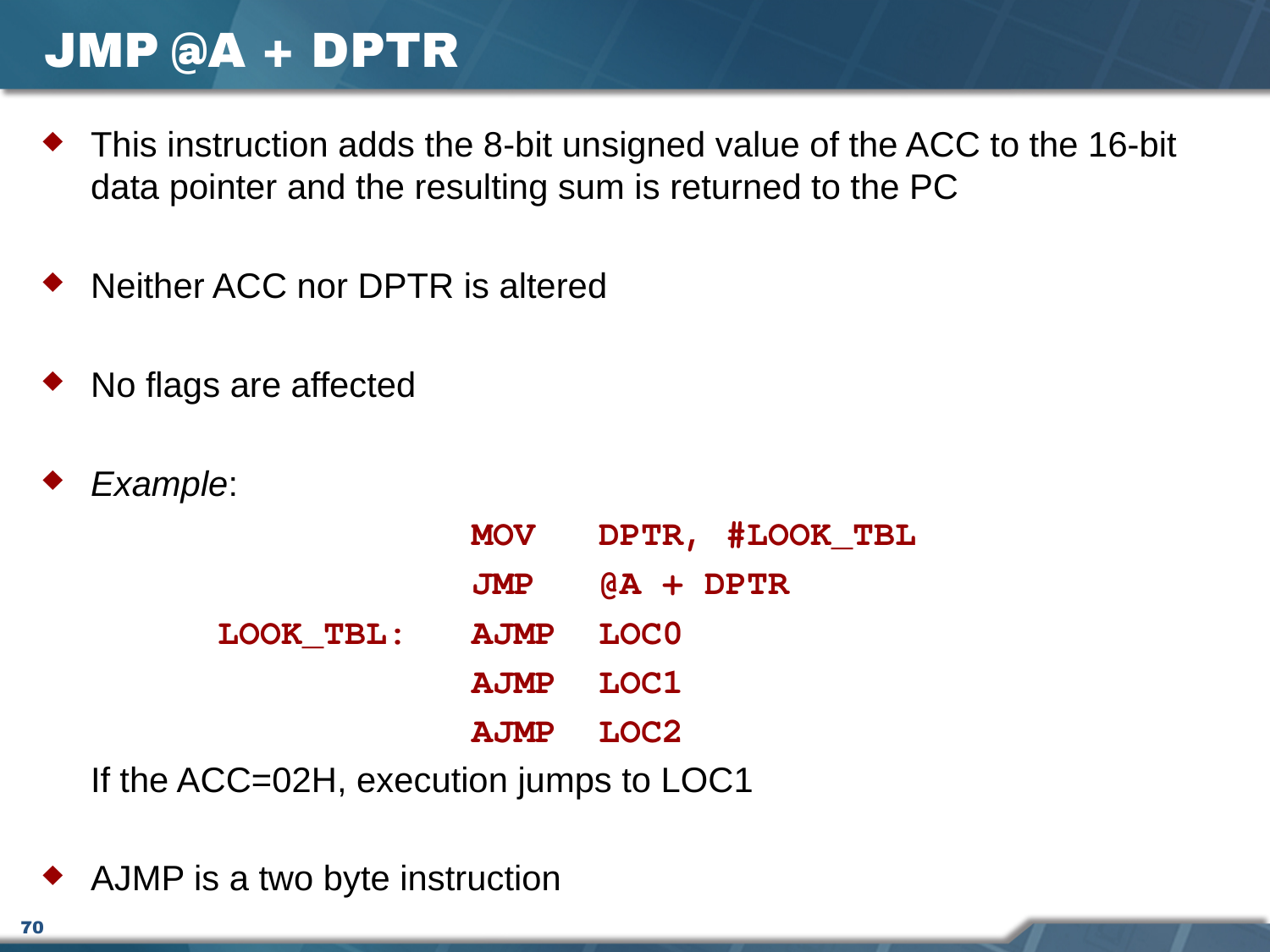

# JMP	@A + DPTR
This instruction adds the 8-bit unsigned value of the ACC to the 16-bit data pointer and the resulting sum is returned to the PC

Neither ACC nor DPTR is altered

No flags are affected

Example:
				MOV	DPTR, #LOOK_TBL
				JMP	@A + DPTR
		LOOK_TBL:	AJMP	LOC0
				AJMP	LOC1
				AJMP	LOC2
	If the ACC=02H, execution jumps to LOC1

AJMP is a two byte instruction